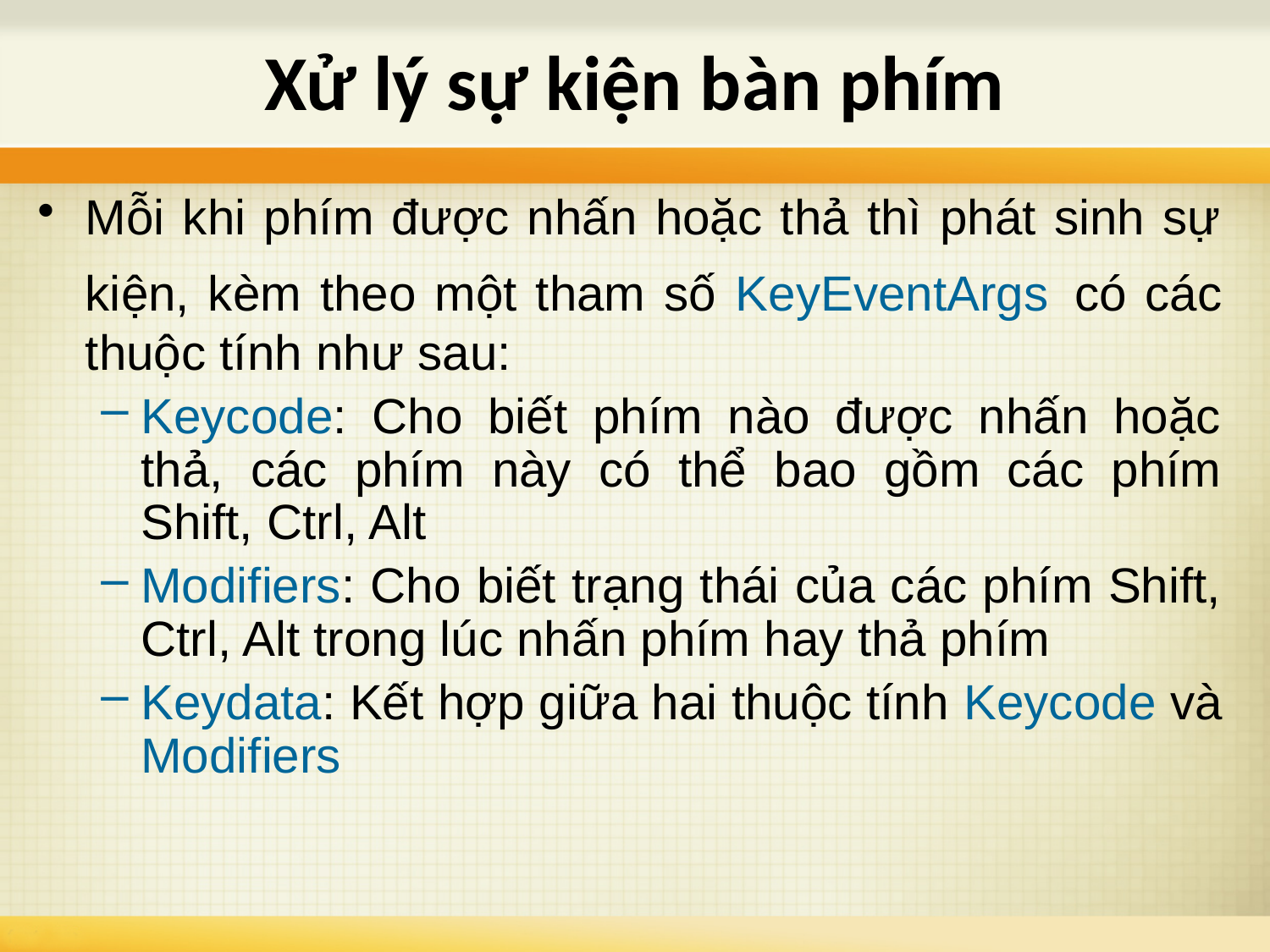

Xử lý sự kiện bàn phím
Mỗi khi phím được nhấn hoặc thả thì phát sinh sự kiện, kèm theo một tham số KeyEventArgs có các thuộc tính như sau:
Keycode: Cho biết phím nào được nhấn hoặc thả, các phím này có thể bao gồm các phím Shift, Ctrl, Alt
Modifiers: Cho biết trạng thái của các phím Shift, Ctrl, Alt trong lúc nhấn phím hay thả phím
Keydata: Kết hợp giữa hai thuộc tính Keycode và Modifiers